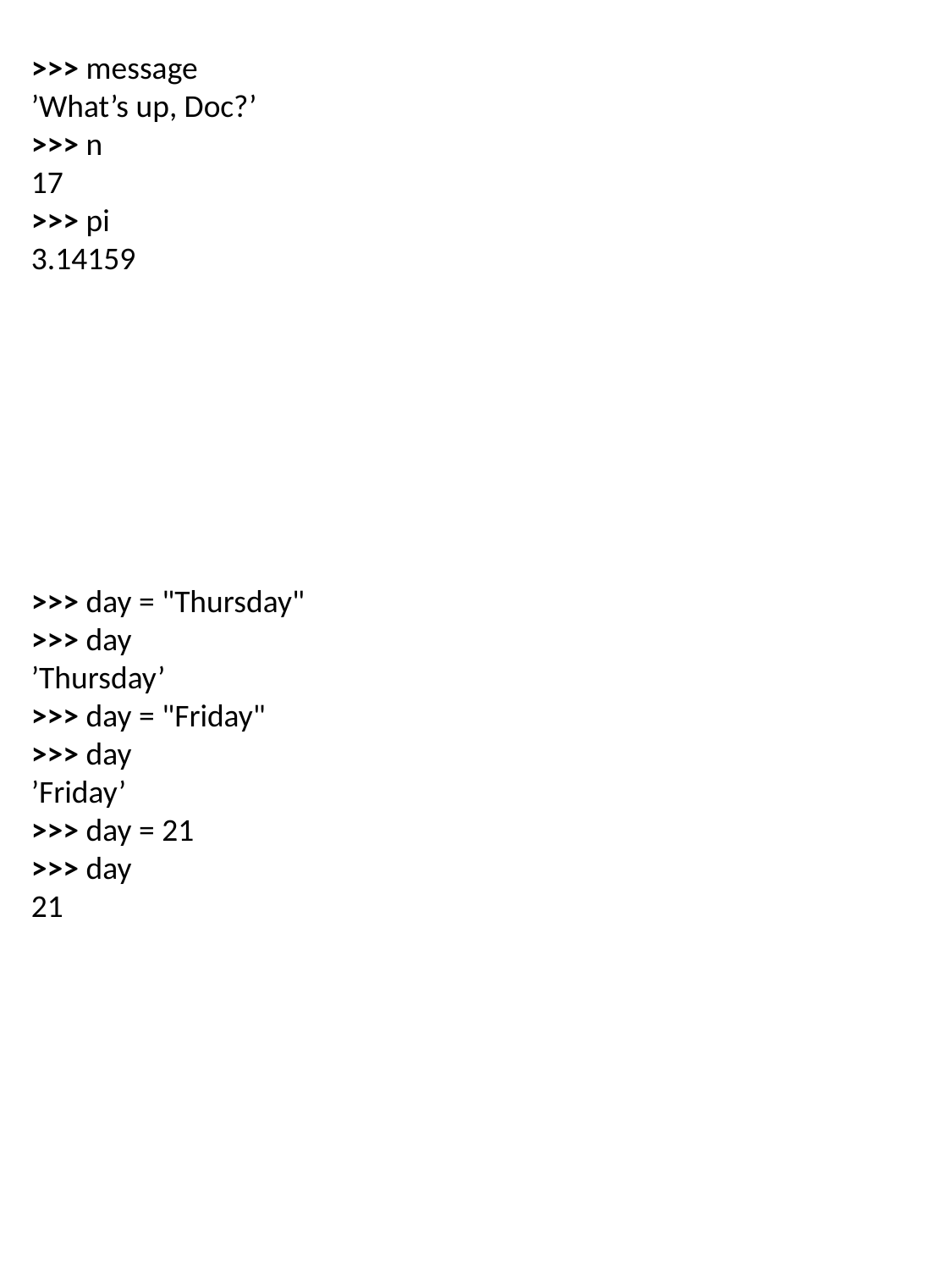

>>> message
’What’s up, Doc?’
>>> n
17
>>> pi
3.14159

>>> day = "Thursday"
>>> day
’Thursday’
>>> day = "Friday"
>>> day
’Friday’
>>> day = 21
>>> day
21